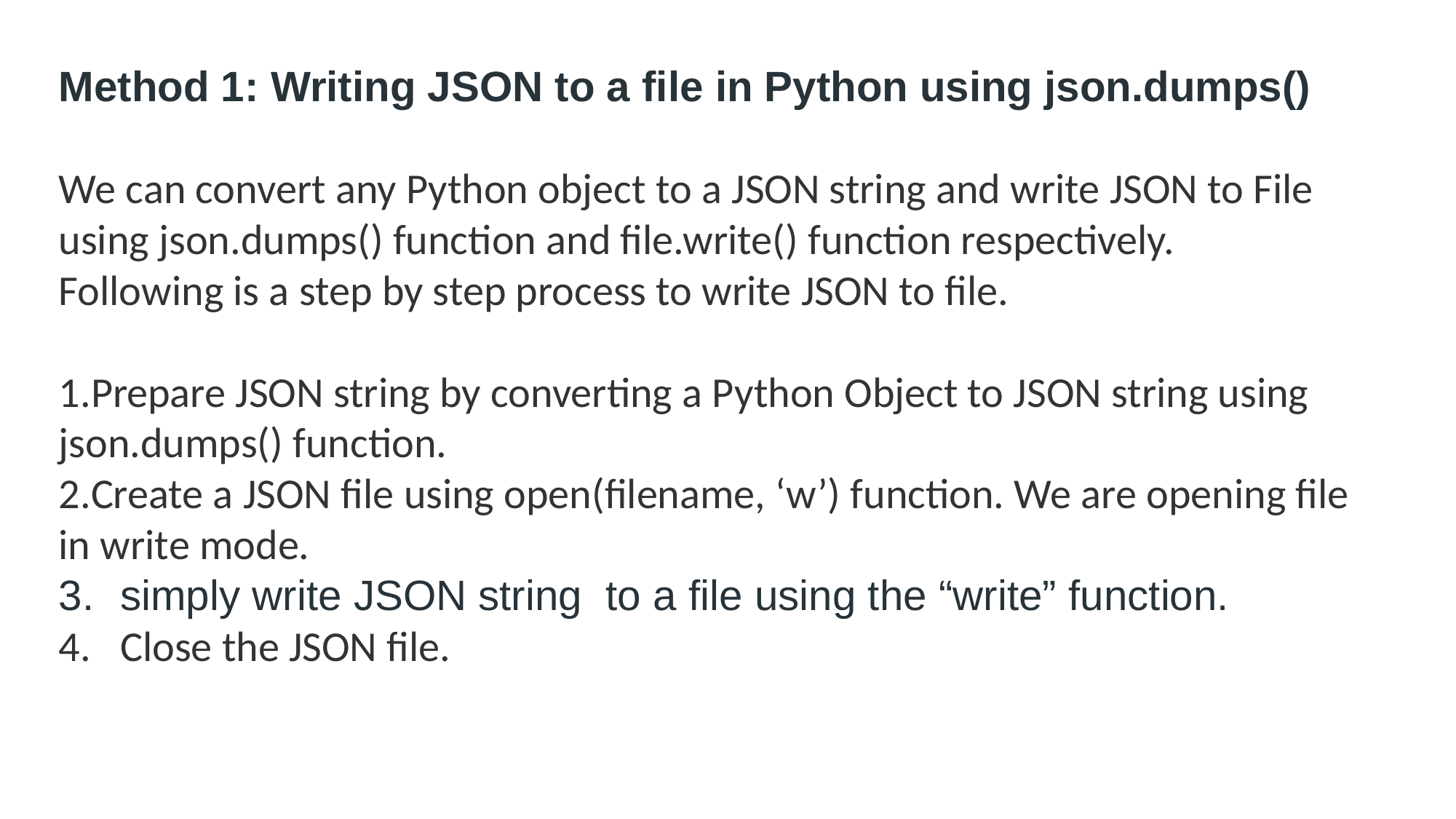

Method 1: Writing JSON to a file in Python using json.dumps()

We can convert any Python object to a JSON string and write JSON to File using json.dumps() function and file.write() function respectively.
Following is a step by step process to write JSON to file.

Prepare JSON string by converting a Python Object to JSON string using json.dumps() function.
Create a JSON file using open(filename, ‘w’) function. We are opening file in write mode.
simply write JSON string  to a file using the “write” function.
Close the JSON file.